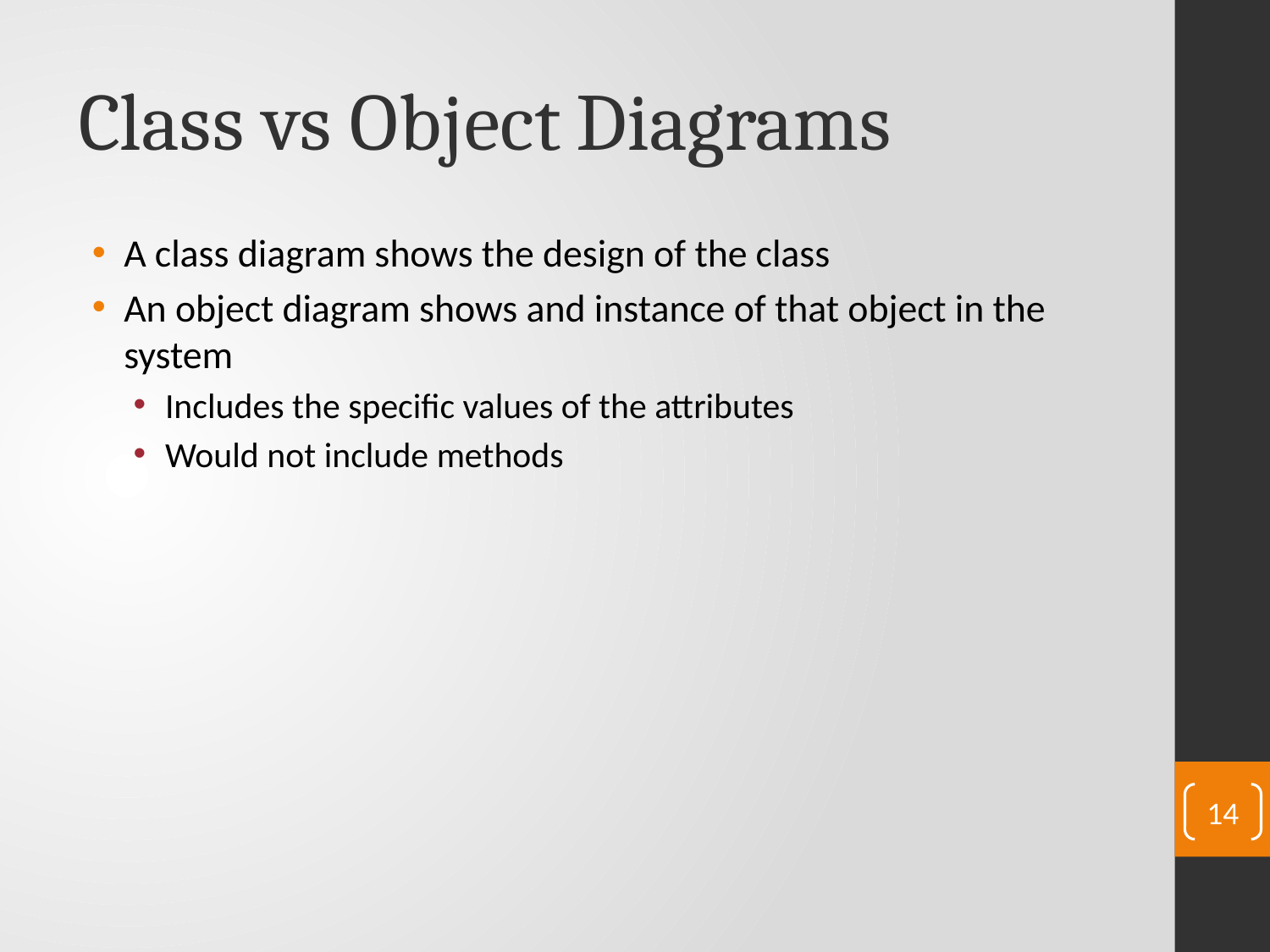

# Class vs Object Diagrams
A class diagram shows the design of the class
An object diagram shows and instance of that object in the system
Includes the specific values of the attributes
Would not include methods
14